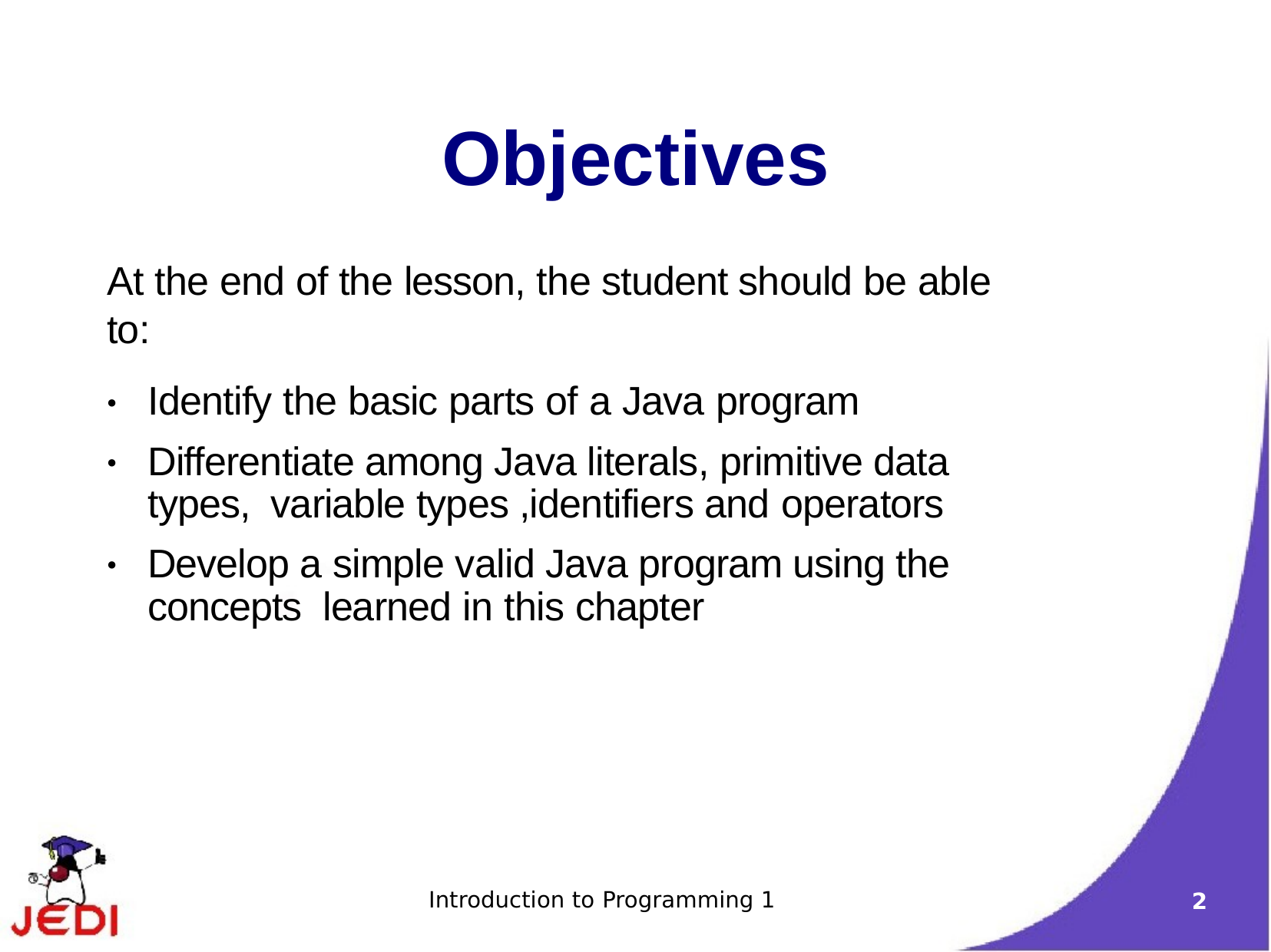

# Objectives
At the end of the lesson, the student should be able to:
Identify the basic parts of a Java program
Differentiate among Java literals, primitive data types,  variable types ,identifiers and operators
Develop a simple valid Java program using the concepts  learned in this chapter
●
●
●
Introduction to Programming 1
2